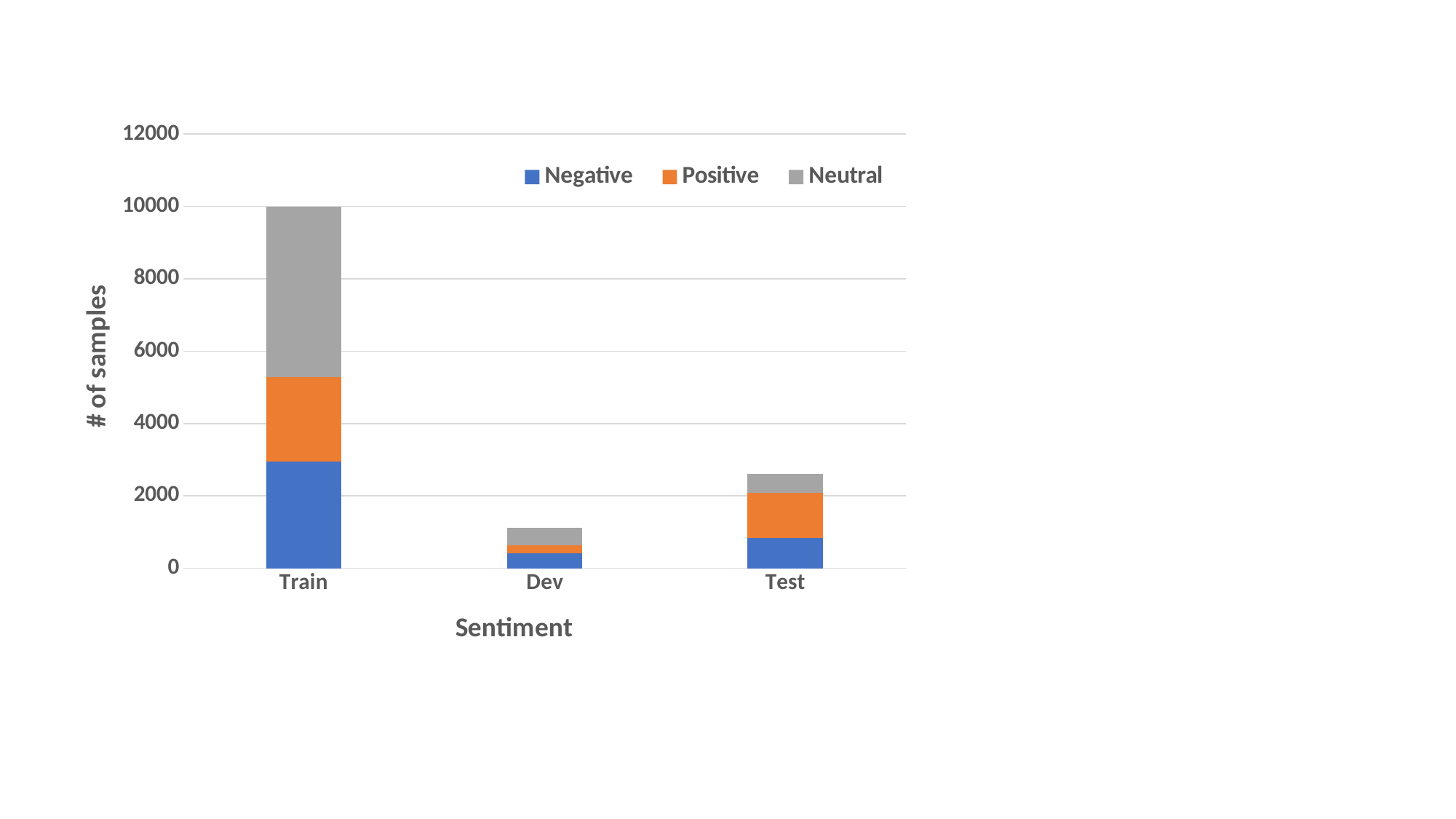

### Chart

| Category | Negative | Positive | Neutral |
|---|---|---|---|
| Train | 2945.0 | 2334.0 | 4710.0 |
| Dev | 406.0 | 233.0 | 470.0 |
| Test | 833.0 | 1256.0 | 521.0 |